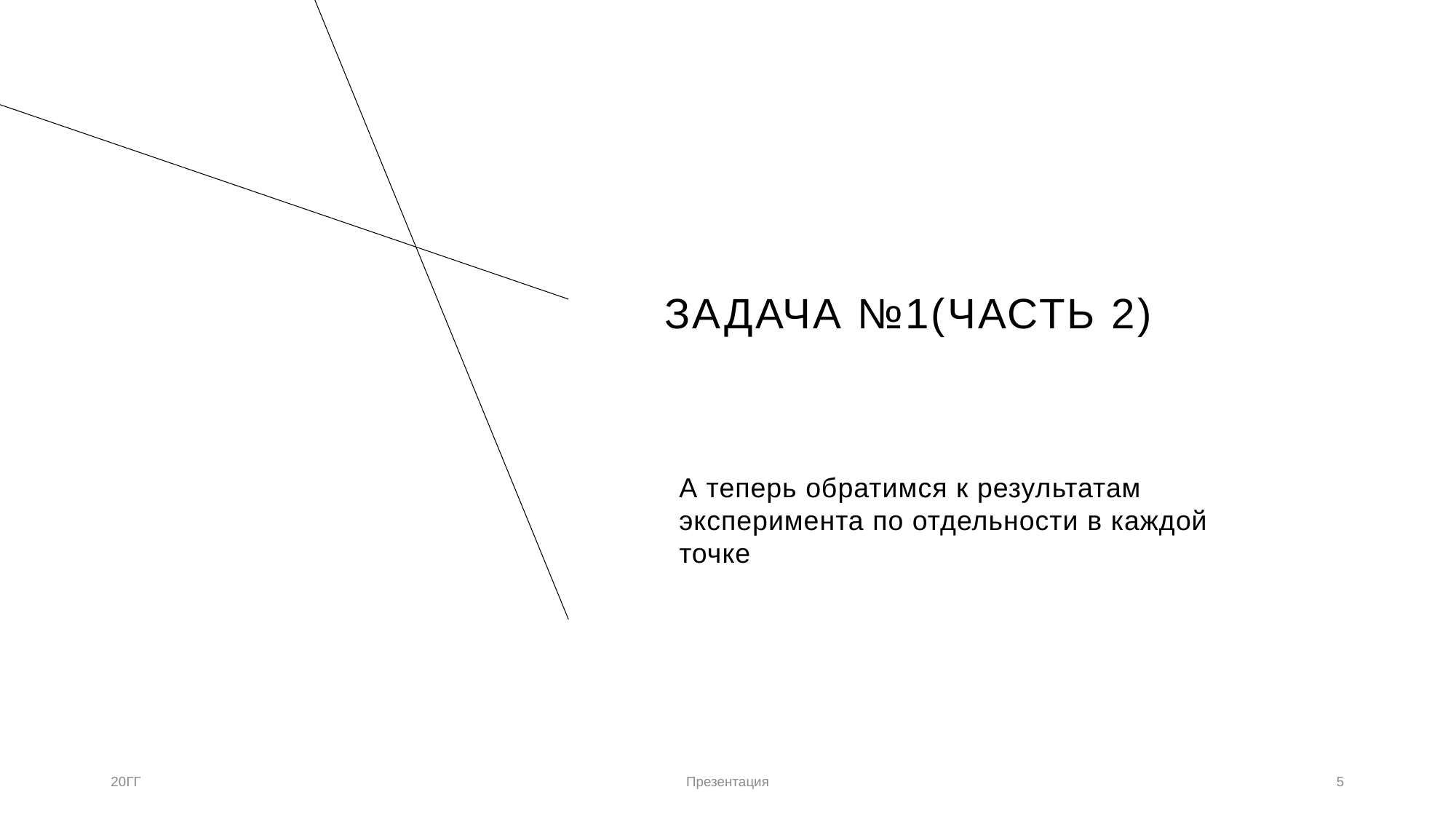

# Задача №1(часть 2)
А теперь обратимся к результатам эксперимента по отдельности в каждой точке
20ГГ
Презентация
5